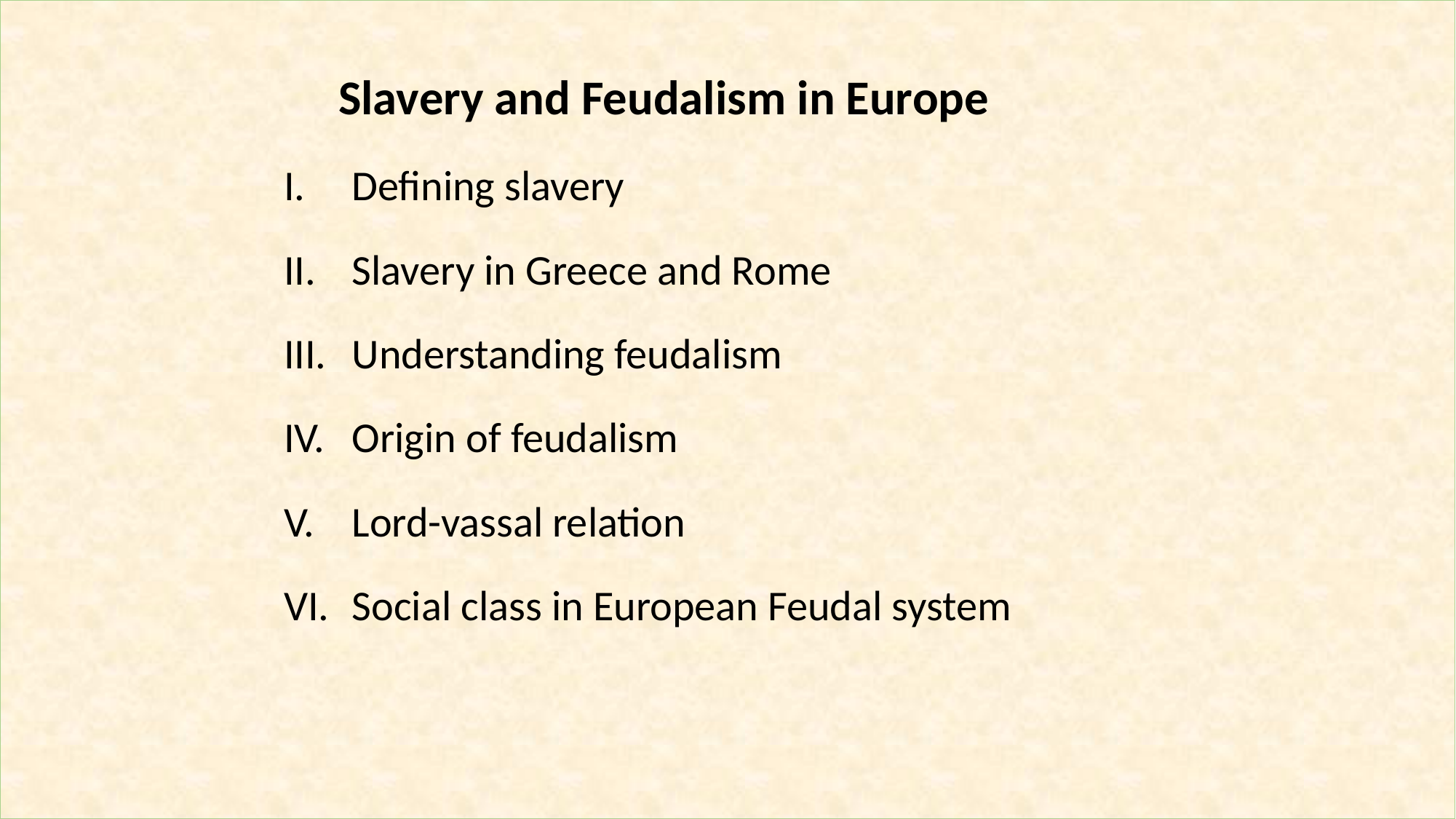

Slavery and Feudalism in Europe
Defining slavery
Slavery in Greece and Rome
Understanding feudalism
Origin of feudalism
Lord-vassal relation
Social class in European Feudal system